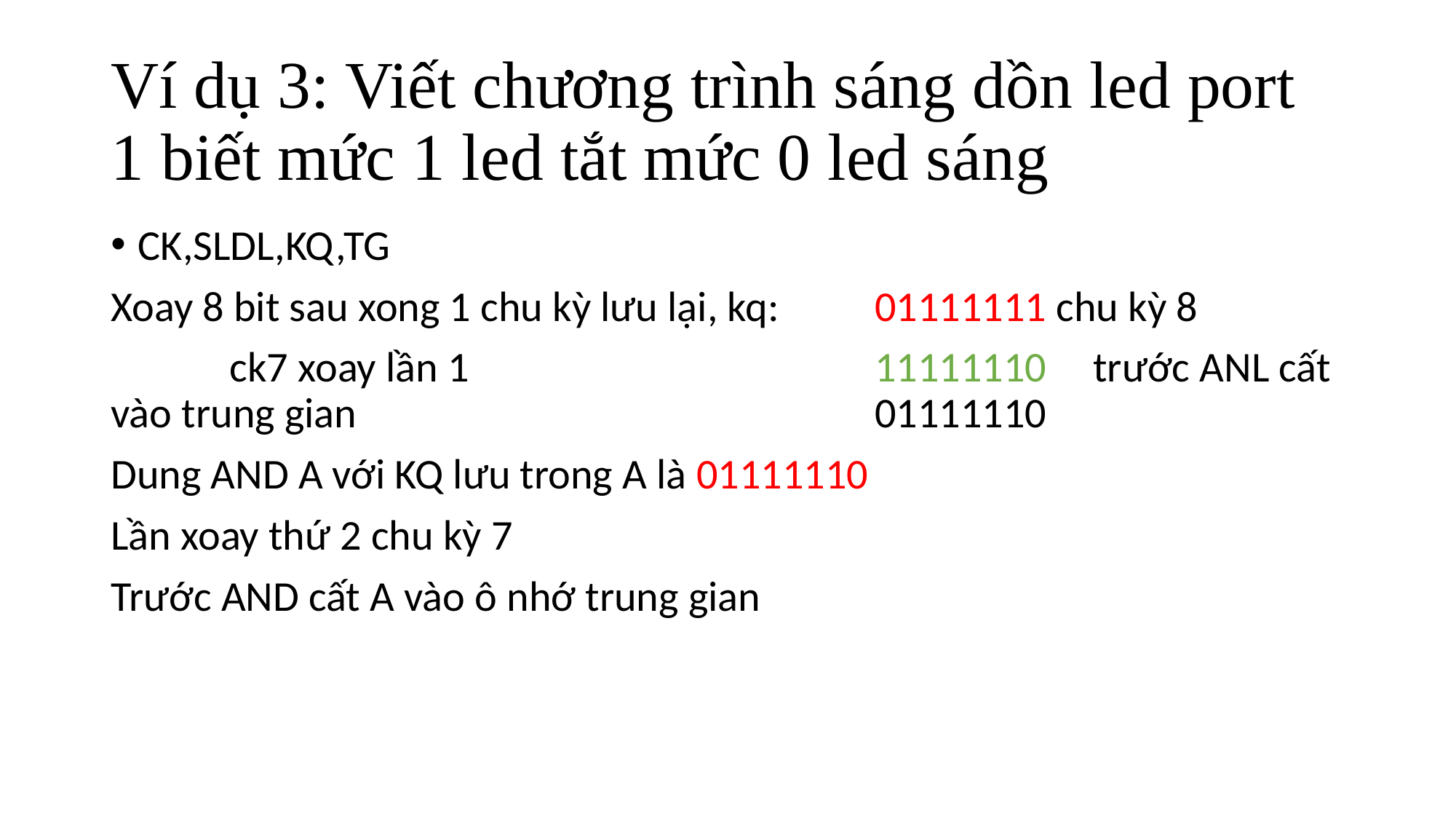

# Ví dụ 3: Viết chương trình sáng dồn led port 1 biết mức 1 led tắt mức 0 led sáng
CK,SLDL,KQ,TG
Xoay 8 bit sau xong 1 chu kỳ lưu lại, kq: 	01111111 chu kỳ 8
	 ck7 xoay lần 1				11111110	trước ANL cất vào trung gian					01111110
Dung AND A với KQ lưu trong A là 01111110
Lần xoay thứ 2 chu kỳ 7
Trước AND cất A vào ô nhớ trung gian